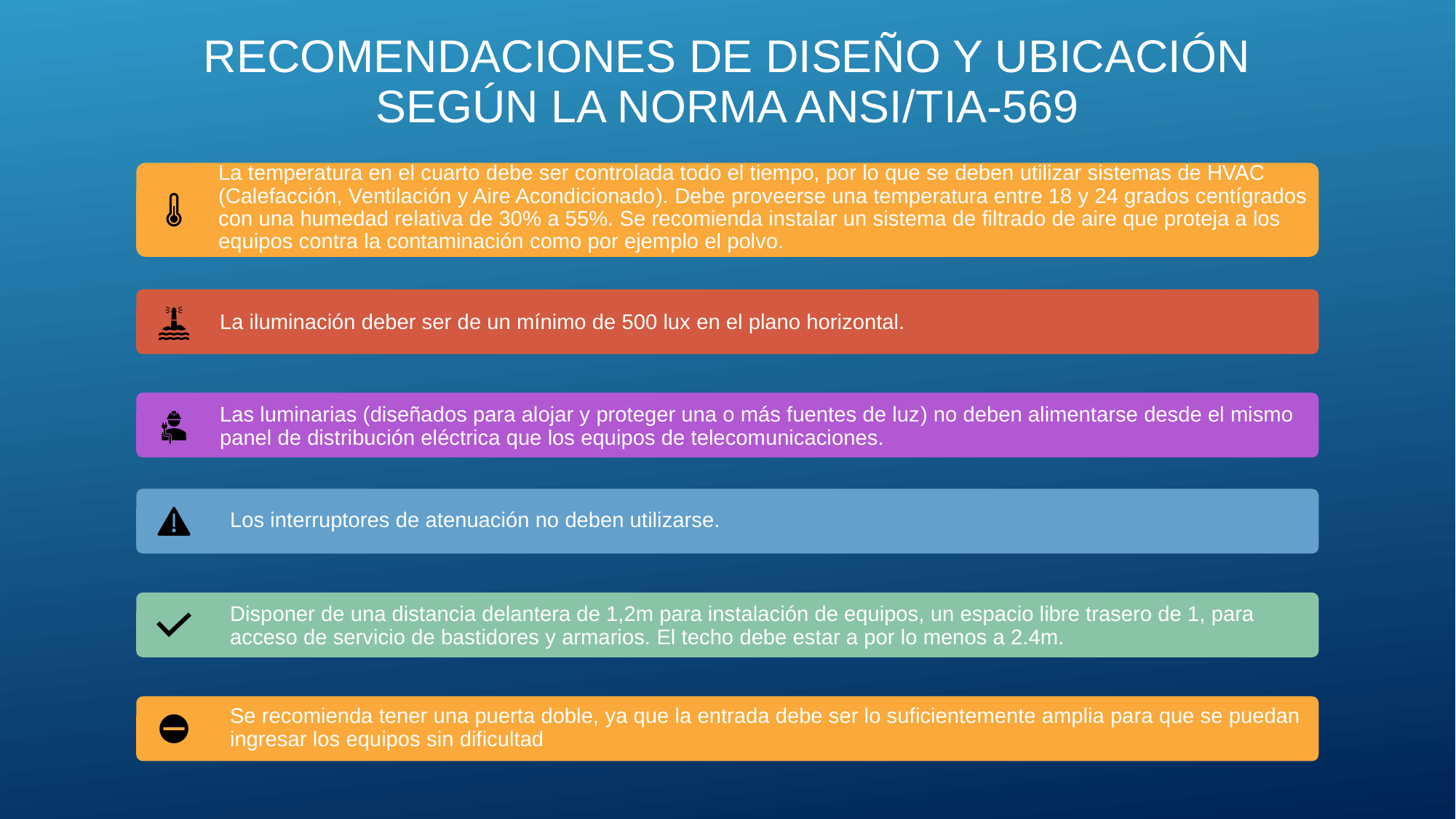

# RECOMENDACIONES DE DISEÑO Y UBICACIÓN según la NORMA ANSI/TIA-569
La temperatura en el cuarto debe ser controlada todo el tiempo, por lo que se deben utilizar sistemas de HVAC (Calefacción, Ventilación y Aire Acondicionado). Debe proveerse una temperatura entre 18 y 24 grados centígrados con una humedad relativa de 30% a 55%. Se recomienda instalar un sistema de filtrado de aire que proteja a los equipos contra la contaminación como por ejemplo el polvo.
La iluminación deber ser de un mínimo de 500 lux en el plano horizontal.
Las luminarias (diseñados para alojar y proteger una o más fuentes de luz) no deben alimentarse desde el mismo panel de distribución eléctrica que los equipos de telecomunicaciones.
Los interruptores de atenuación no deben utilizarse.
Disponer de una distancia delantera de 1,2m para instalación de equipos, un espacio libre trasero de 1, para acceso de servicio de bastidores y armarios. El techo debe estar a por lo menos a 2.4m.
Se recomienda tener una puerta doble, ya que la entrada debe ser lo suficientemente amplia para que se puedan ingresar los equipos sin dificultad